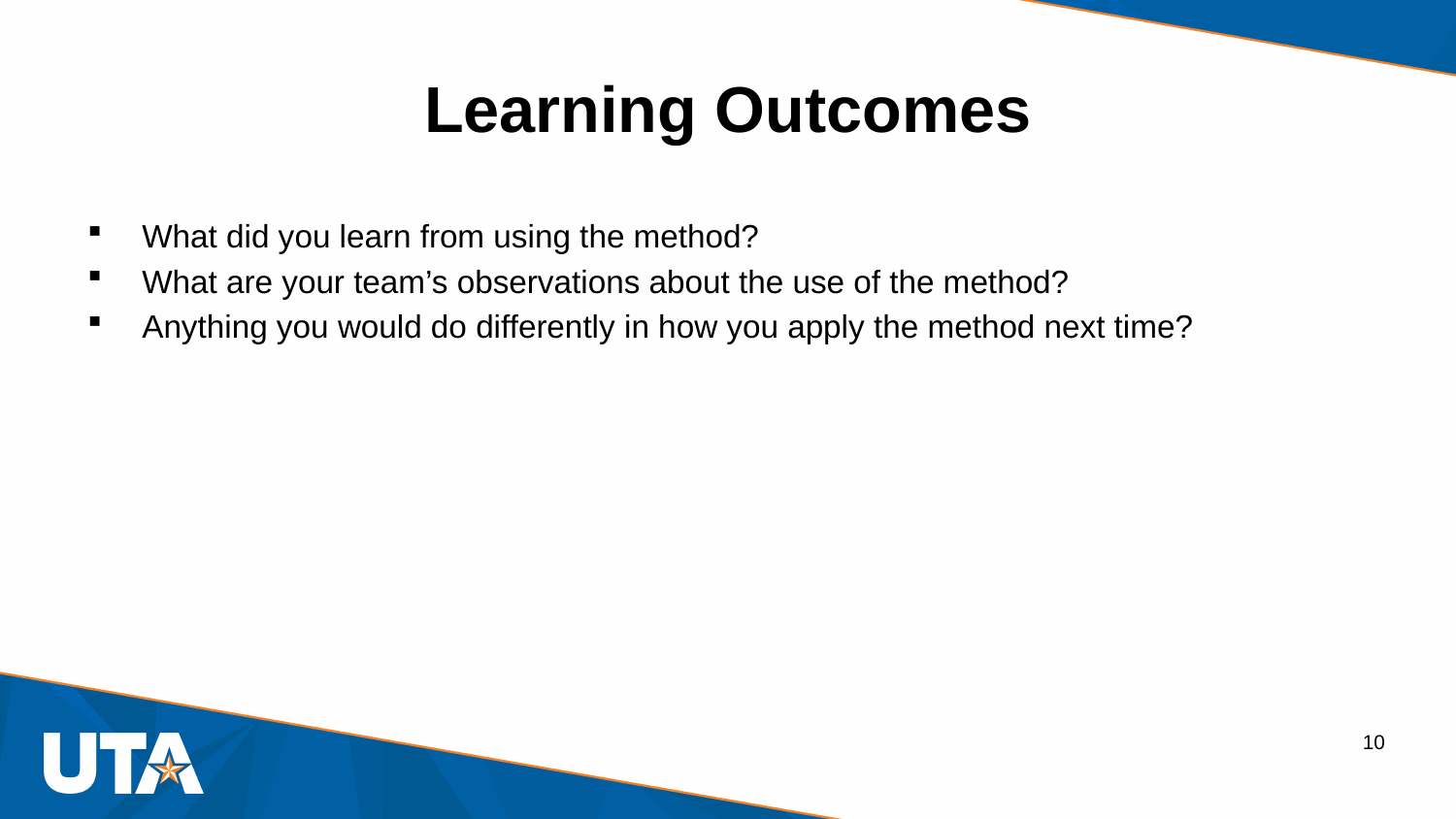

# Learning Outcomes
What did you learn from using the method?
What are your team’s observations about the use of the method?
Anything you would do differently in how you apply the method next time?
10